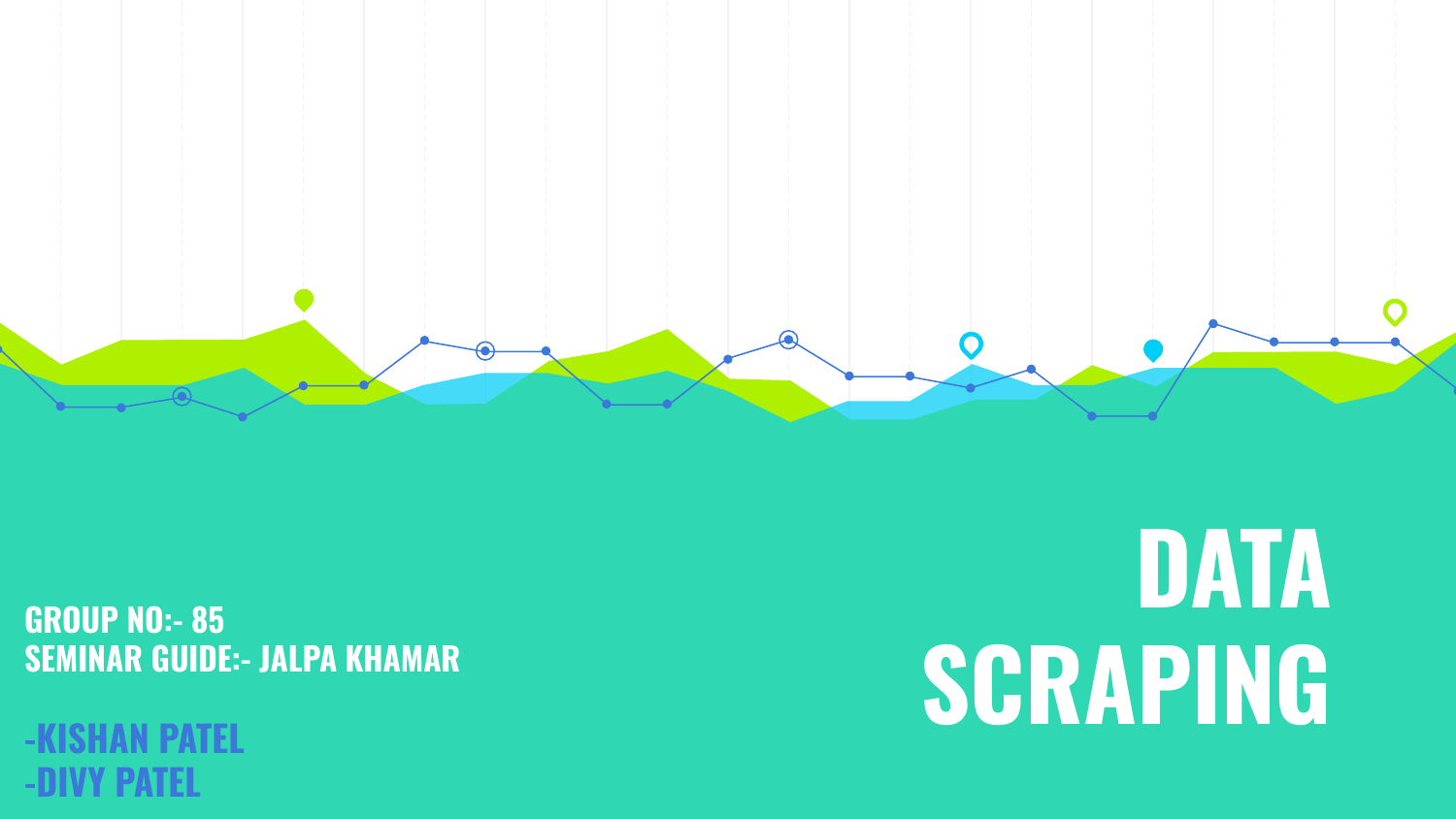

# DATA SCRAPING
GROUP NO:- 85
SEMINAR GUIDE:- JALPA KHAMAR

-KISHAN PATEL
-DIVY PATEL